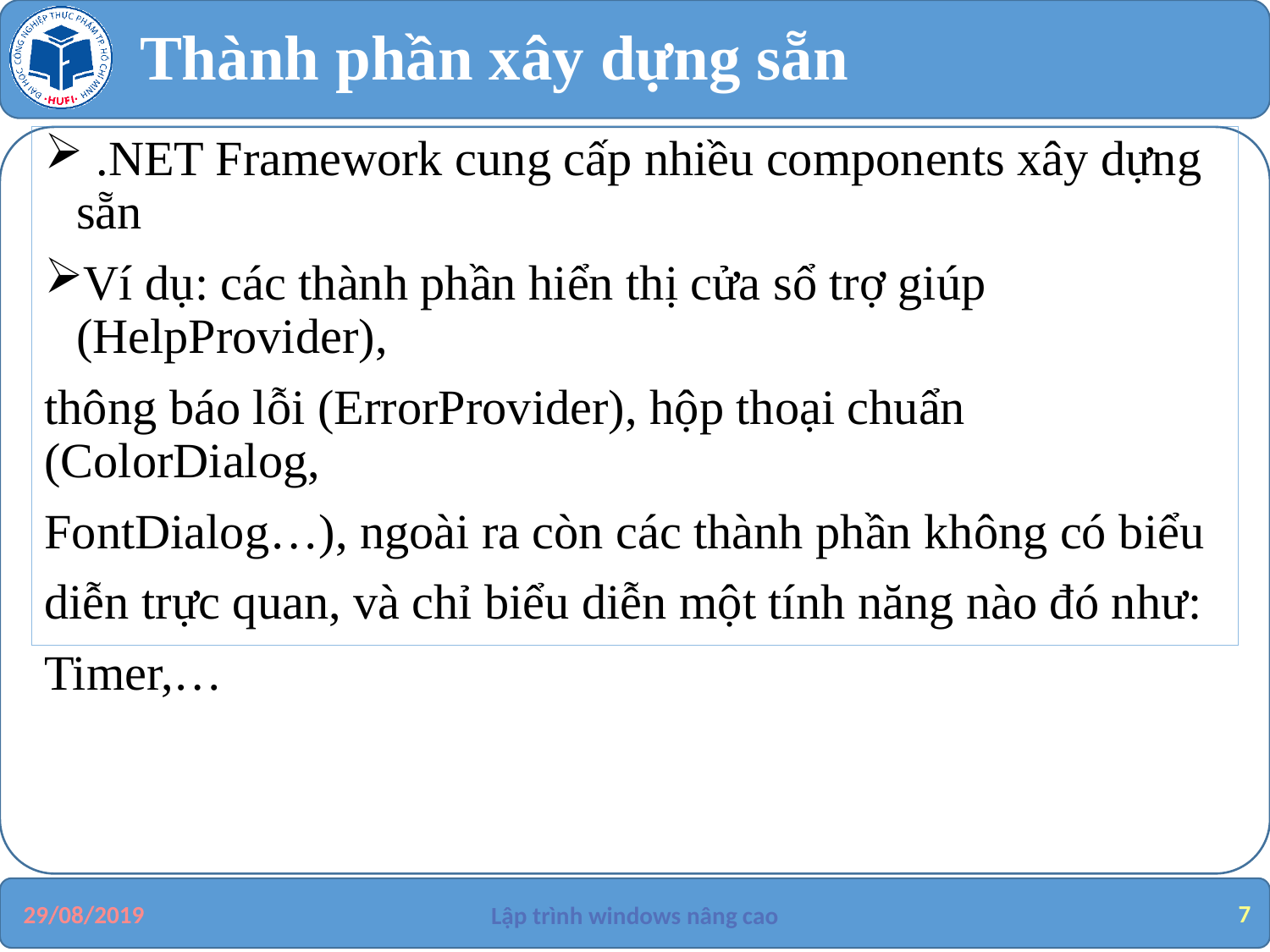

# Thành phần xây dựng sẵn
 .NET Framework cung cấp nhiều components xây dựng sẵn
Ví dụ: các thành phần hiển thị cửa sổ trợ giúp (HelpProvider),
thông báo lỗi (ErrorProvider), hộp thoại chuẩn (ColorDialog,
FontDialog…), ngoài ra còn các thành phần không có biểu
diễn trực quan, và chỉ biểu diễn một tính năng nào đó như:
Timer,…
7
29/08/2019
Lập trình windows nâng cao